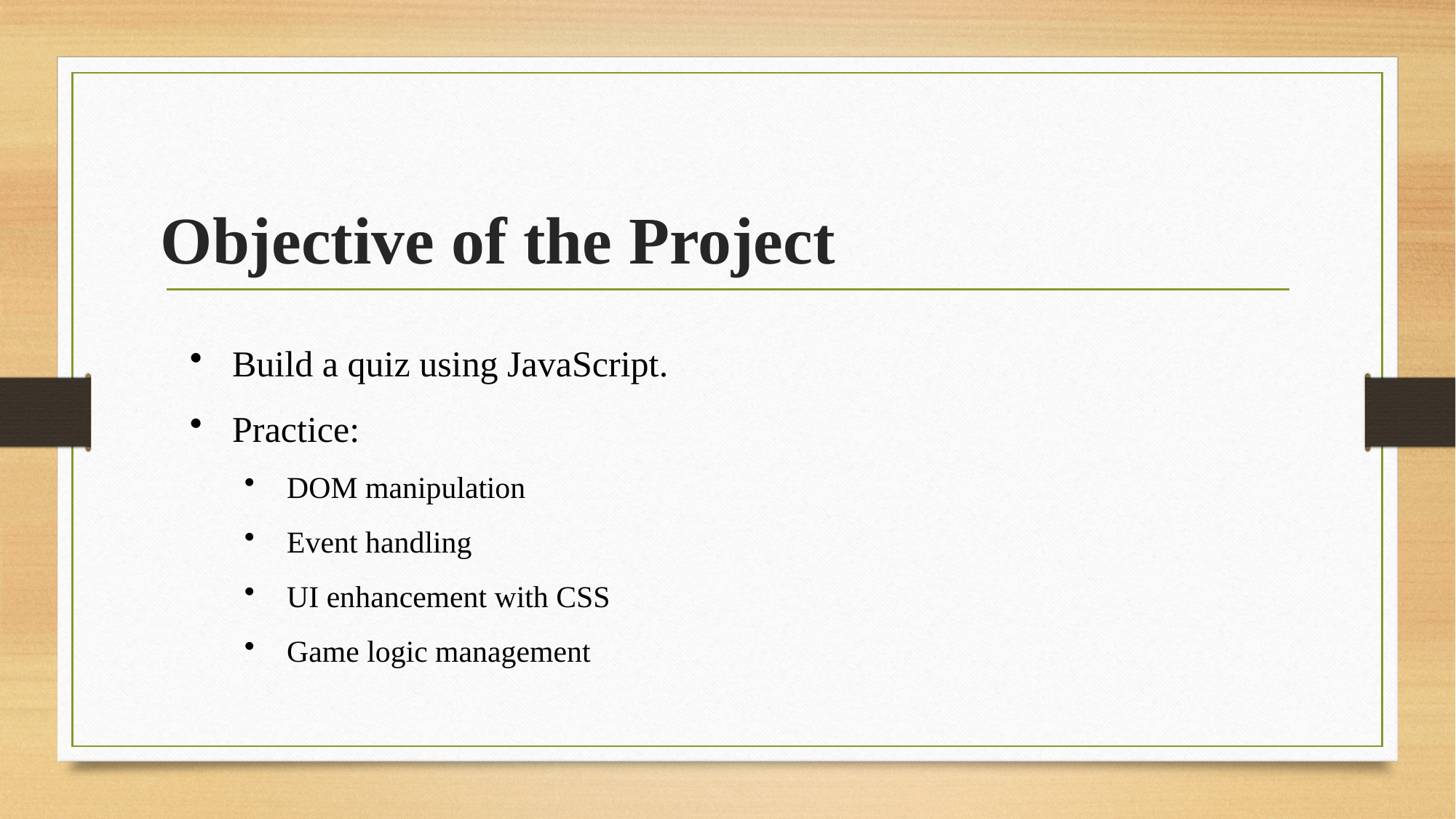

# Objective of the Project
Build a quiz using JavaScript.
Practice:
DOM manipulation
Event handling
UI enhancement with CSS
Game logic management